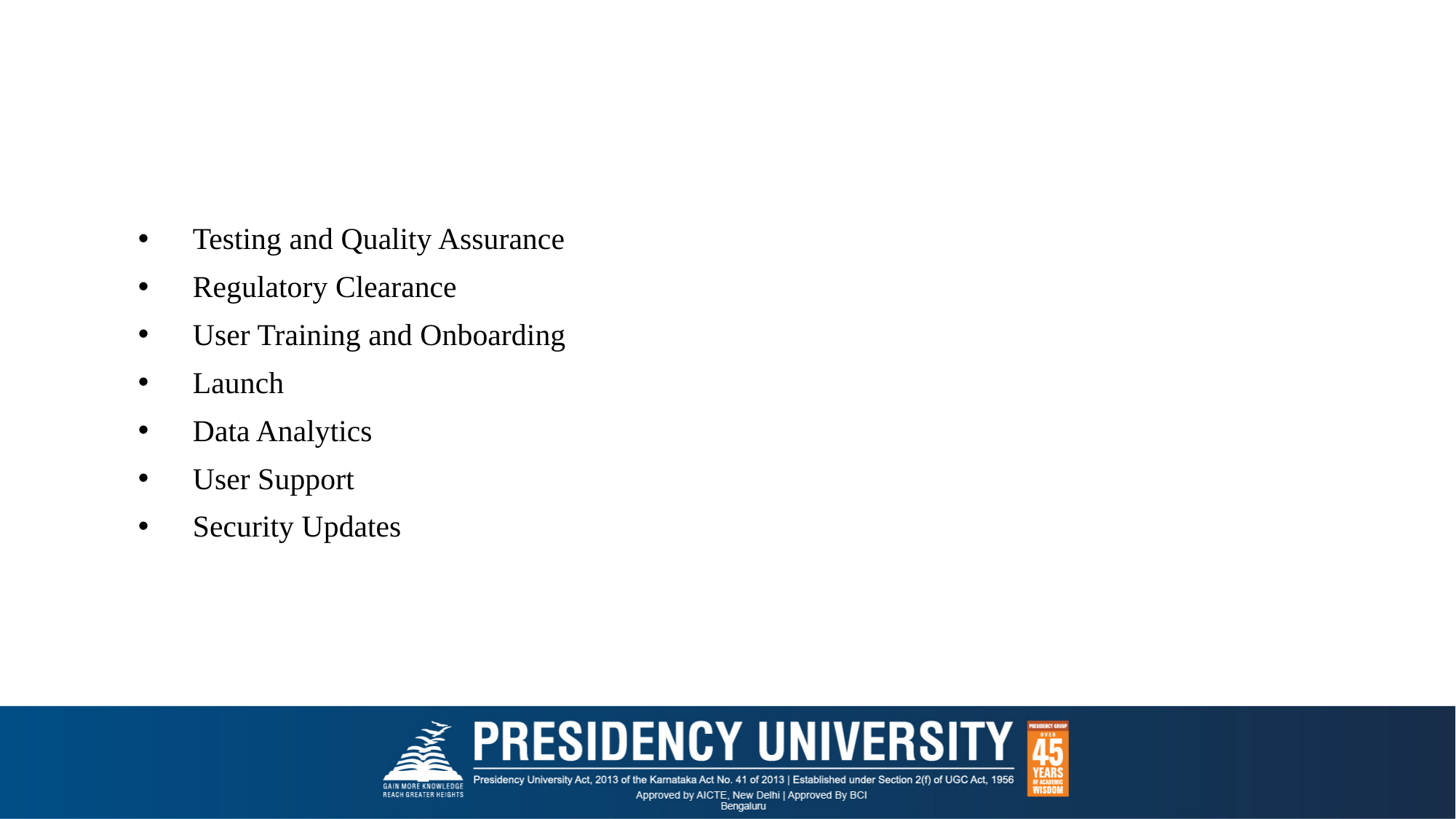

Testing and Quality Assurance
Regulatory Clearance
User Training and Onboarding
Launch
Data Analytics
User Support
Security Updates